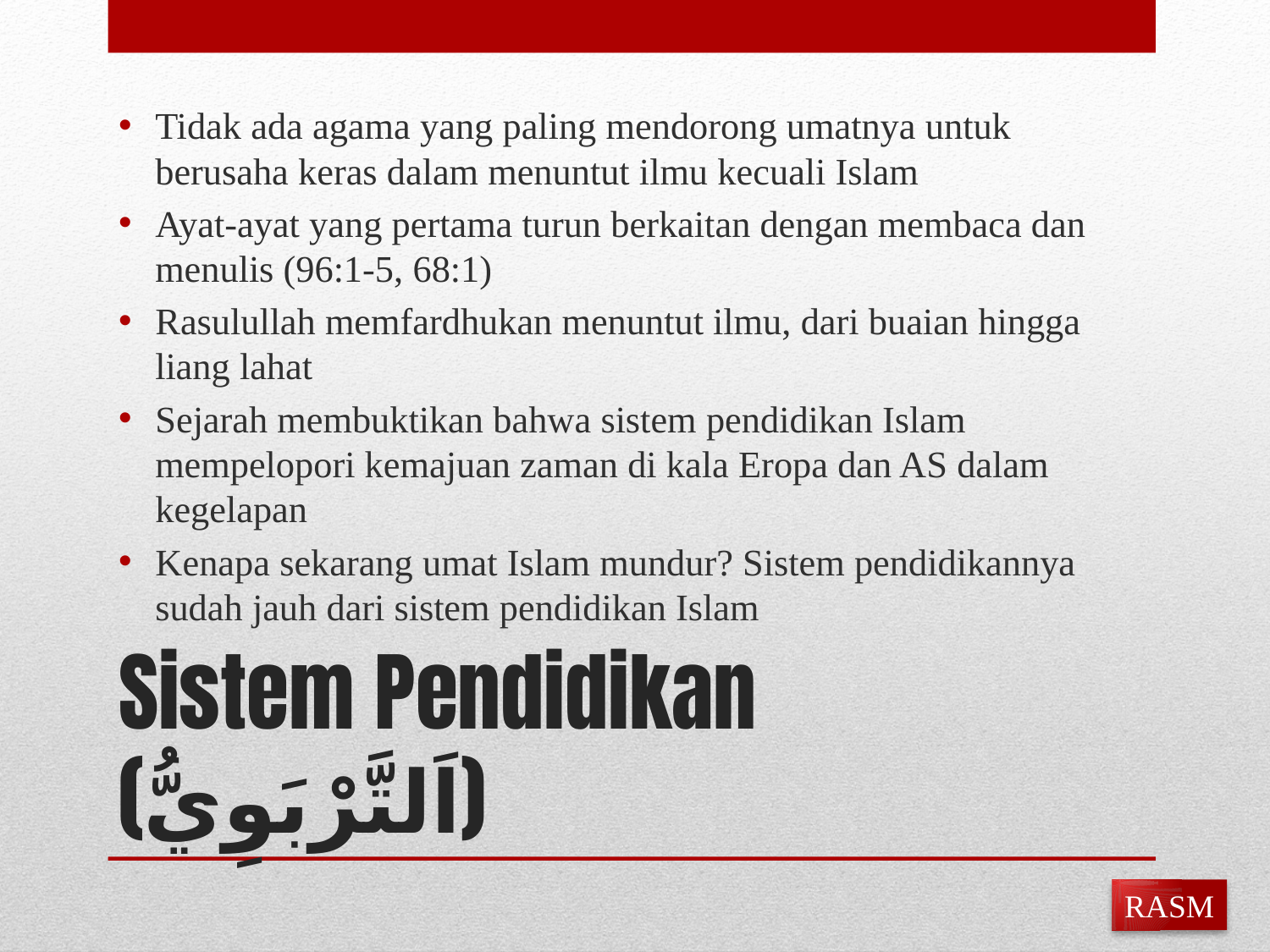

Tidak ada agama yang paling mendorong umatnya untuk berusaha keras dalam menuntut ilmu kecuali Islam
Ayat-ayat yang pertama turun berkaitan dengan membaca dan menulis (96:1-5, 68:1)
Rasulullah memfardhukan menuntut ilmu, dari buaian hingga liang lahat
Sejarah membuktikan bahwa sistem pendidikan Islam mempelopori kemajuan zaman di kala Eropa dan AS dalam kegelapan
Kenapa sekarang umat Islam mundur? Sistem pendidikannya sudah jauh dari sistem pendidikan Islam
# Sistem Pendidikan (اَلتَّرْبَوِيُّ)
RASM